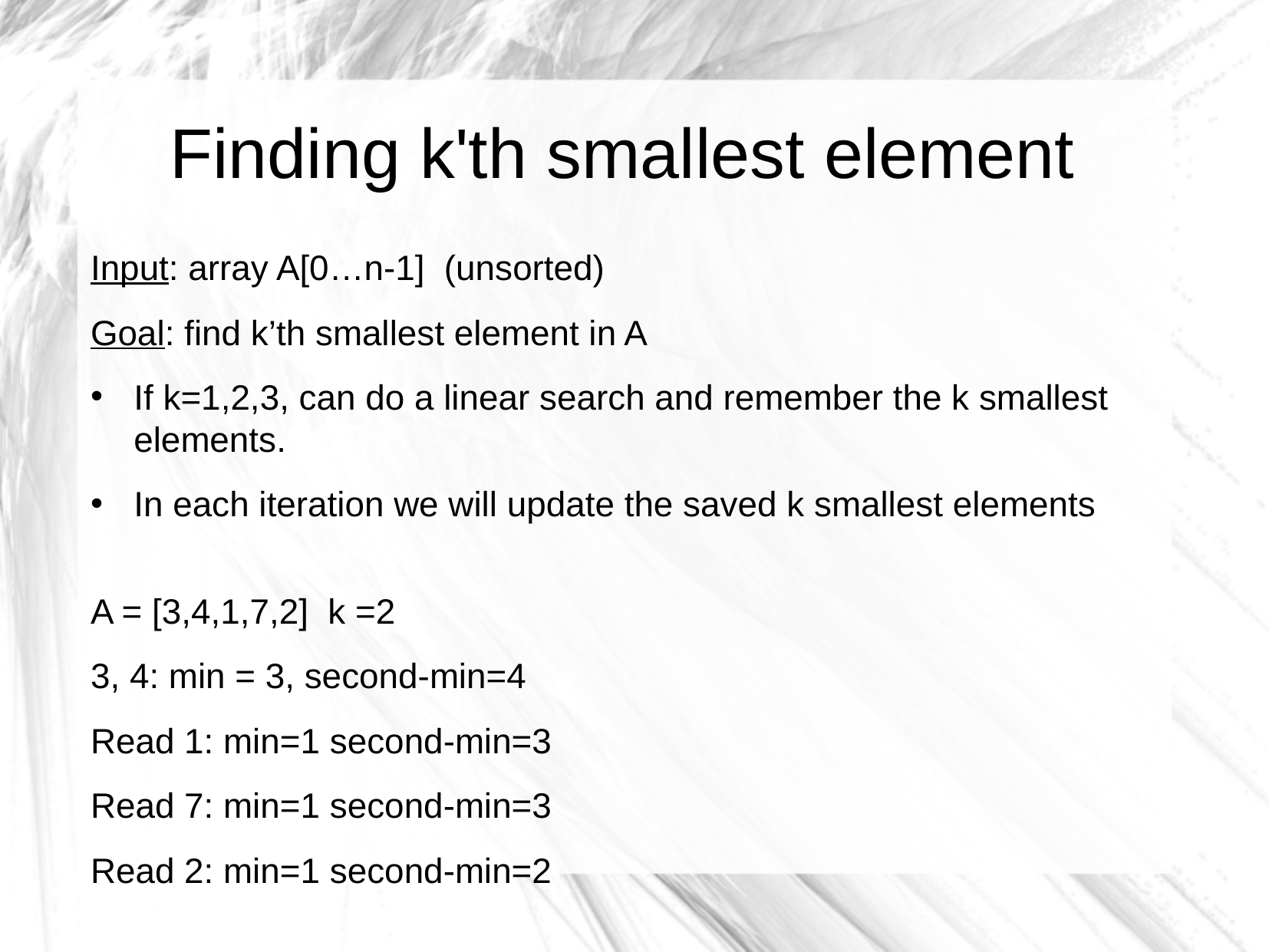

Finding k'th smallest element
Input: array A[0…n-1]  (unsorted)
Goal: find k’th smallest element in A
If k=1,2,3, can do a linear search and remember the k smallest elements.
In each iteration we will update the saved k smallest elements
A = [3,4,1,7,2]  k =2
3, 4: min = 3, second-min=4
Read 1: min=1 second-min=3
Read 7: min=1 second-min=3
Read 2: min=1 second-min=2